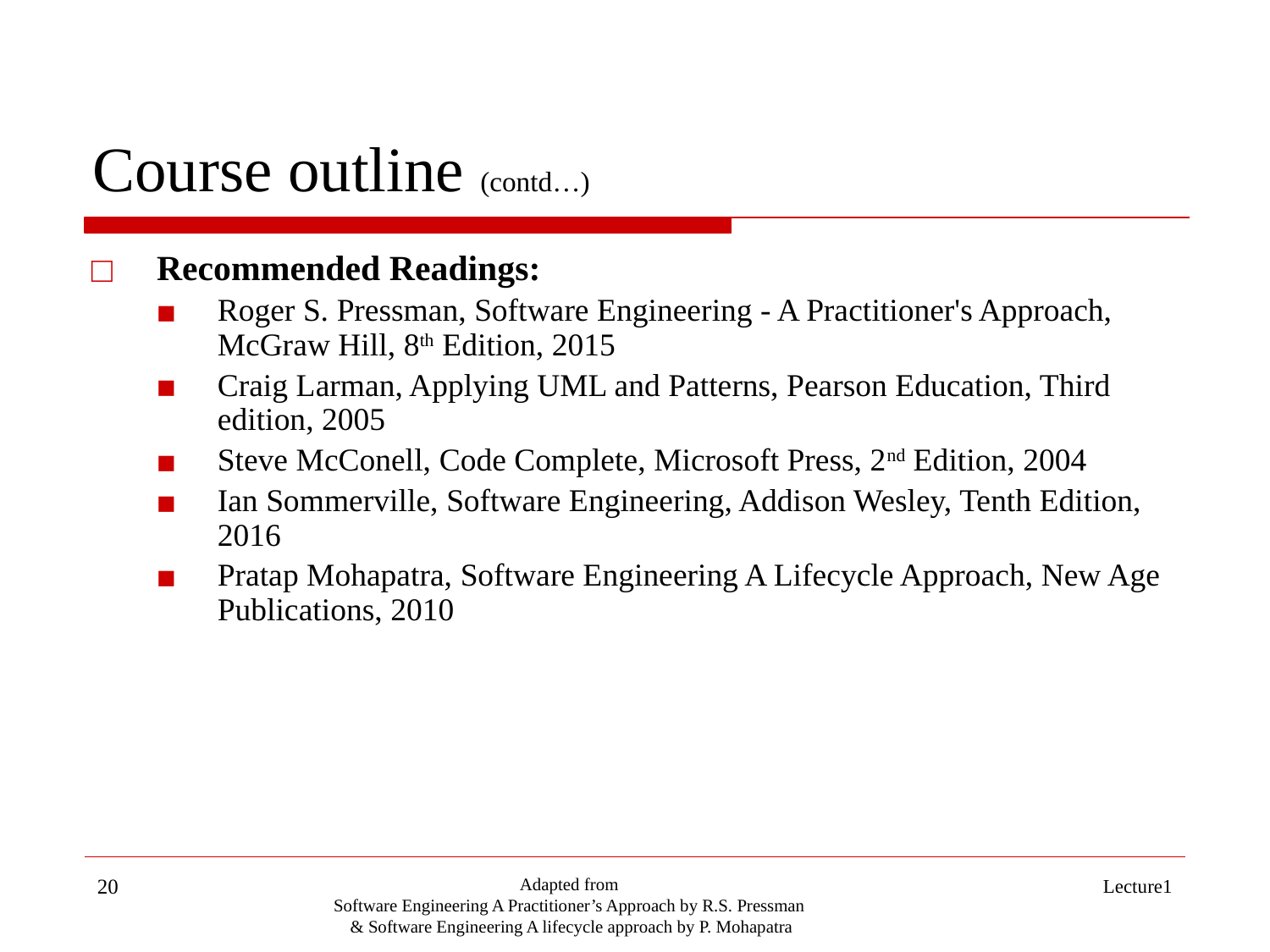

# Course outline (contd…)
Recommended Readings:
Roger S. Pressman, Software Engineering - A Practitioner's Approach, McGraw Hill, 8th Edition, 2015
Craig Larman, Applying UML and Patterns, Pearson Education, Third edition, 2005
Steve McConell, Code Complete, Microsoft Press, 2nd Edition, 2004
Ian Sommerville, Software Engineering, Addison Wesley, Tenth Edition, 2016
Pratap Mohapatra, Software Engineering A Lifecycle Approach, New Age Publications, 2010

20
Adapted from
Software Engineering A Practitioner’s Approach by R.S. Pressman
& Software Engineering A lifecycle approach by P. Mohapatra
Lecture1